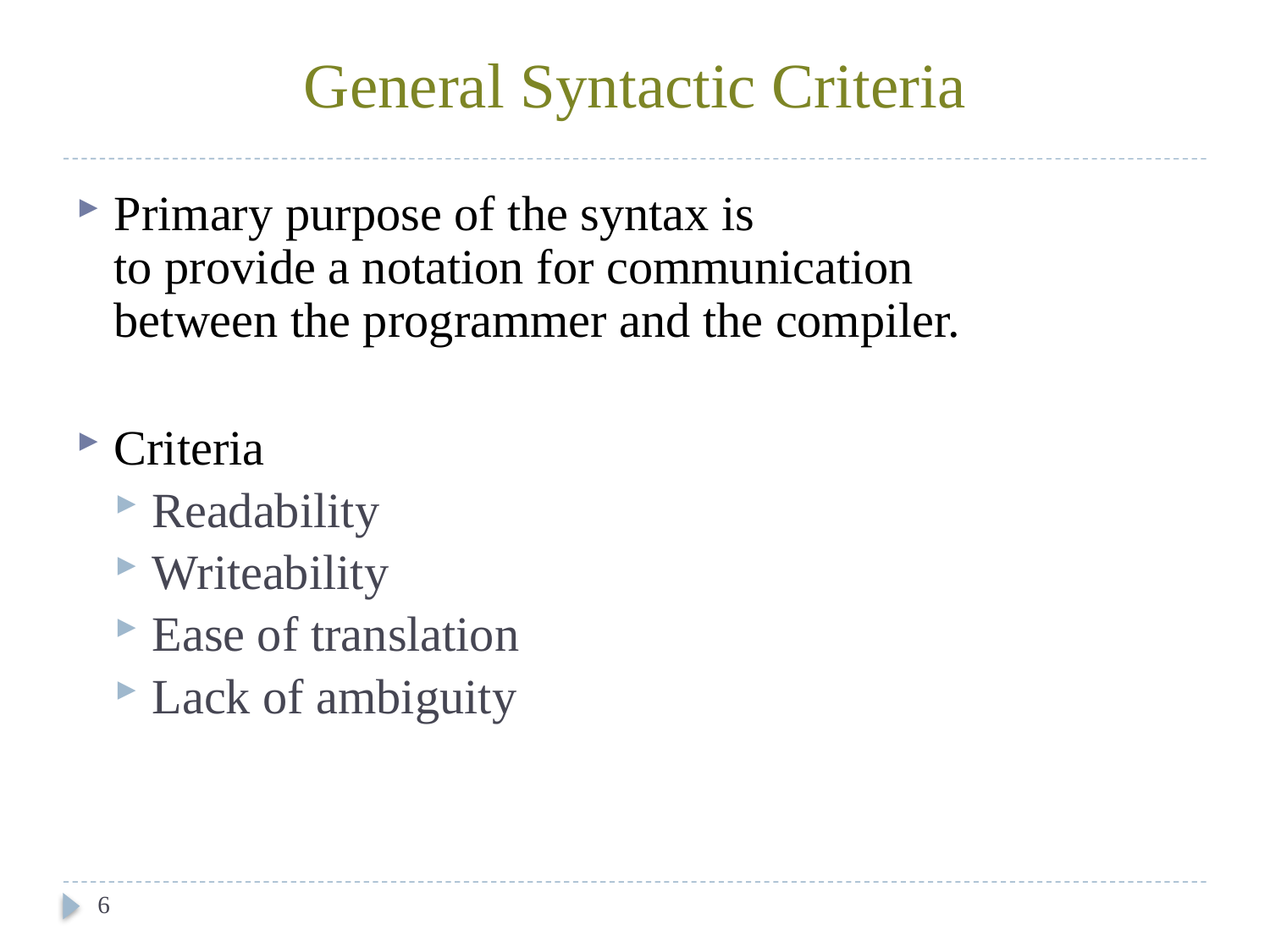

# General Syntactic Criteria
Primary purpose of the syntax is
to provide a notation for communication
between the programmer and the compiler.

Criteria
Readability
Writeability
Ease of translation
Lack of ambiguity
6